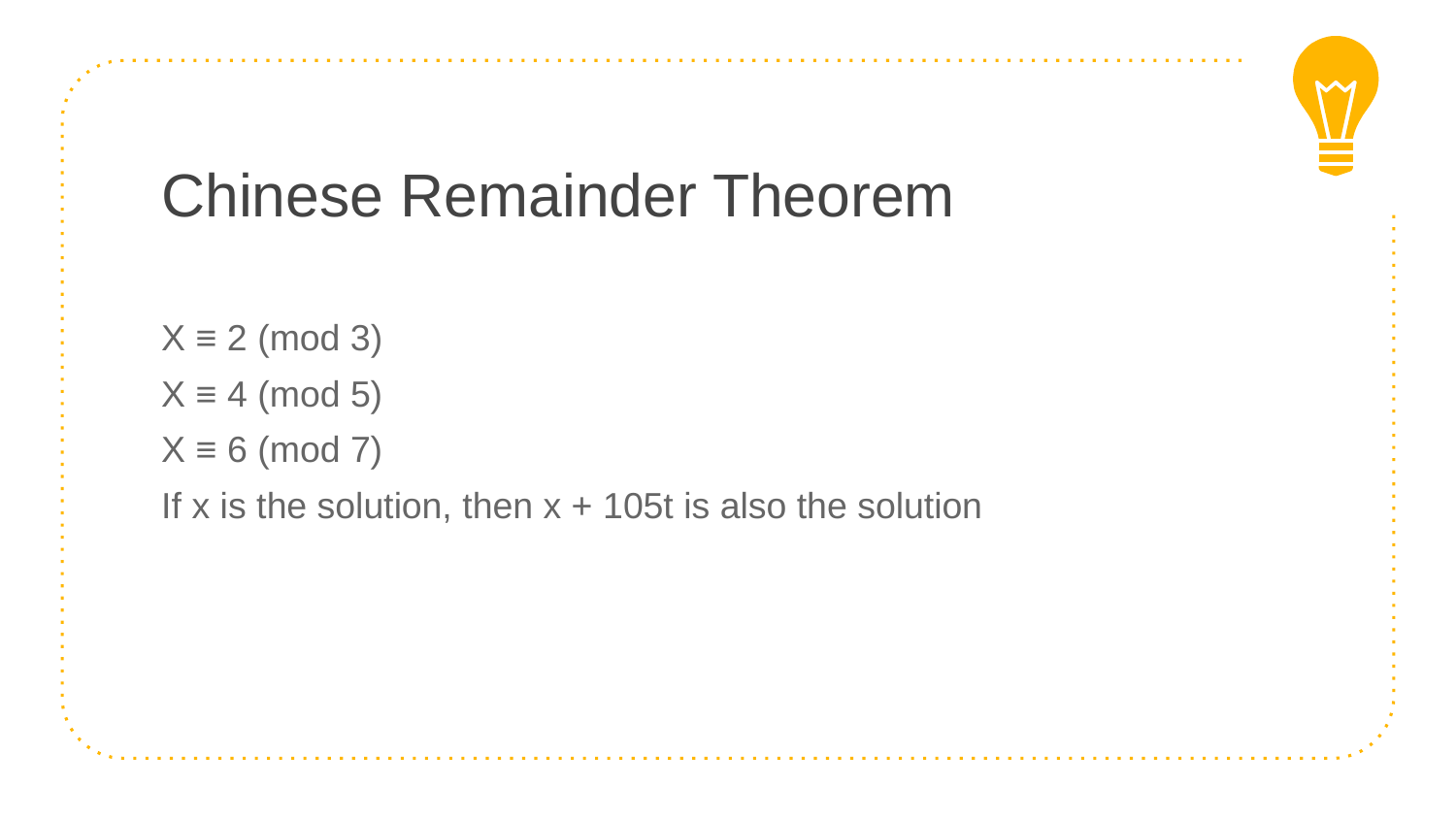

# Chinese Remainder Theorem
X ≡ 2 (mod 3)
X ≡ 4 (mod 5)
X ≡ 6 (mod 7)
If x is the solution, then x + 105t is also the solution